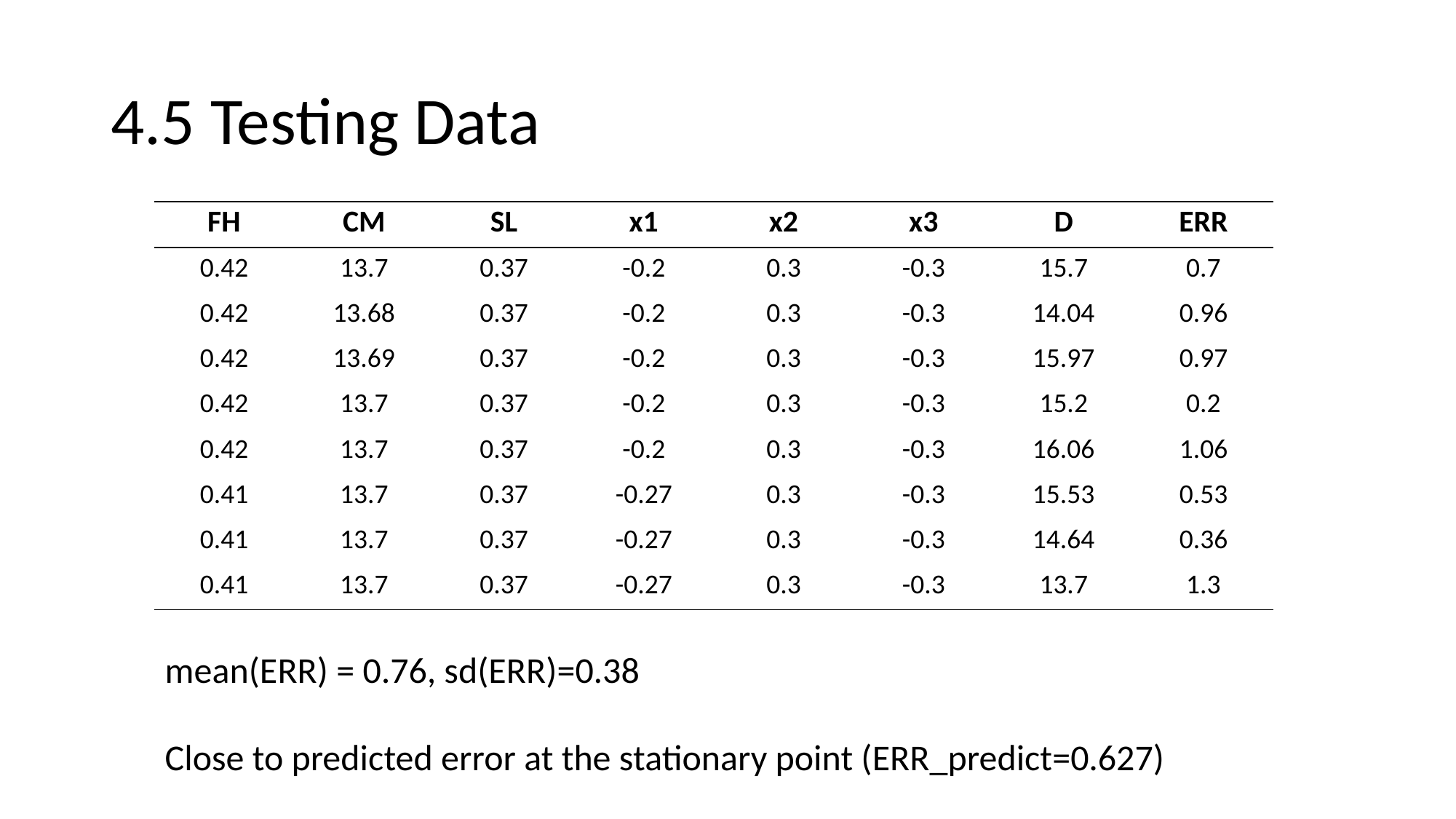

# 4.5 Testing Data
| FH | CM | SL | x1 | x2 | x3 | D | ERR |
| --- | --- | --- | --- | --- | --- | --- | --- |
| 0.42 | 13.7 | 0.37 | -0.2 | 0.3 | -0.3 | 15.7 | 0.7 |
| 0.42 | 13.68 | 0.37 | -0.2 | 0.3 | -0.3 | 14.04 | 0.96 |
| 0.42 | 13.69 | 0.37 | -0.2 | 0.3 | -0.3 | 15.97 | 0.97 |
| 0.42 | 13.7 | 0.37 | -0.2 | 0.3 | -0.3 | 15.2 | 0.2 |
| 0.42 | 13.7 | 0.37 | -0.2 | 0.3 | -0.3 | 16.06 | 1.06 |
| 0.41 | 13.7 | 0.37 | -0.27 | 0.3 | -0.3 | 15.53 | 0.53 |
| 0.41 | 13.7 | 0.37 | -0.27 | 0.3 | -0.3 | 14.64 | 0.36 |
| 0.41 | 13.7 | 0.37 | -0.27 | 0.3 | -0.3 | 13.7 | 1.3 |
mean(ERR) = 0.76, sd(ERR)=0.38

Close to predicted error at the stationary point (ERR_predict=0.627)